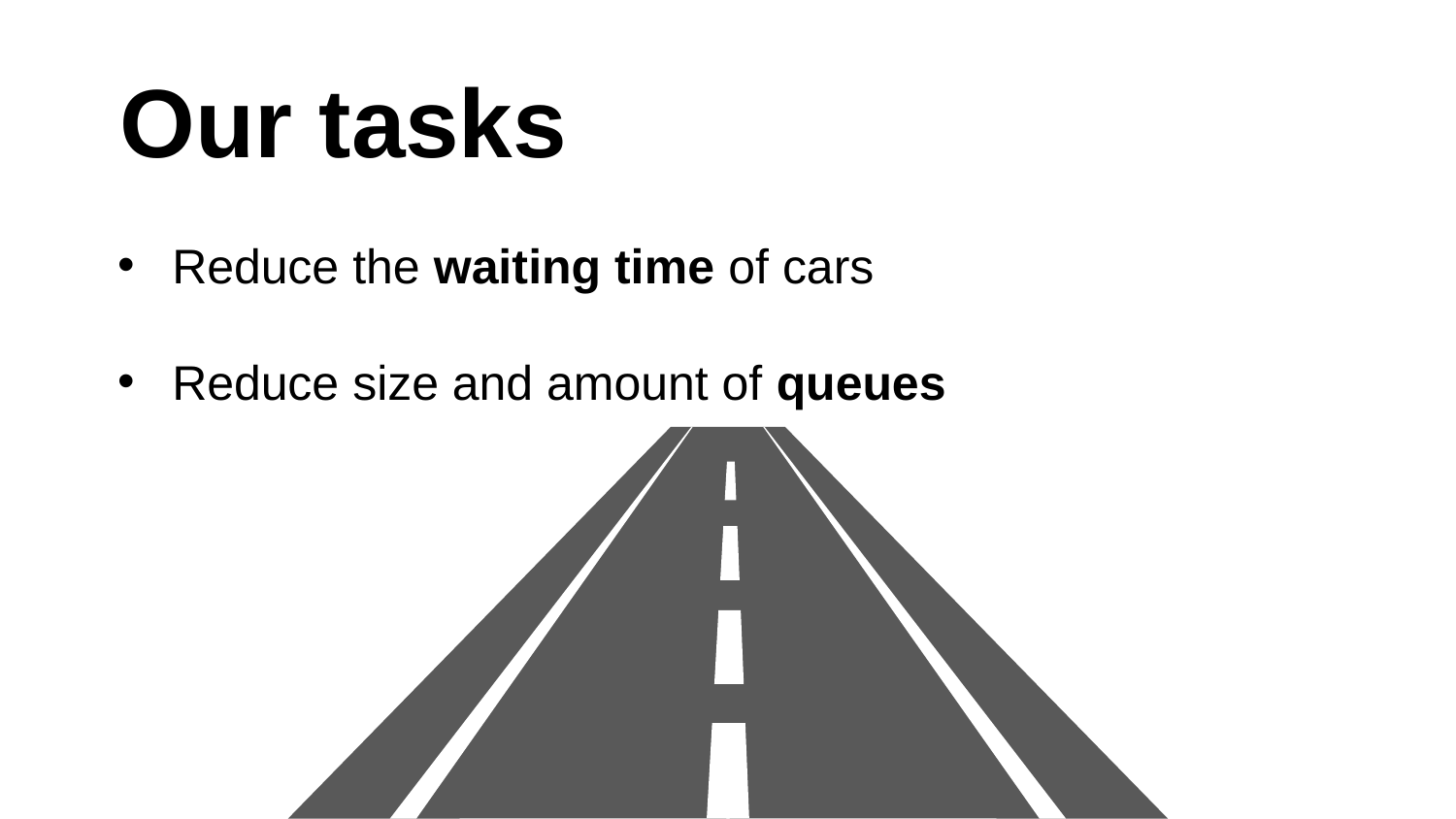

# Our tasks
Reduce the waiting time of cars

Reduce size and amount of queues